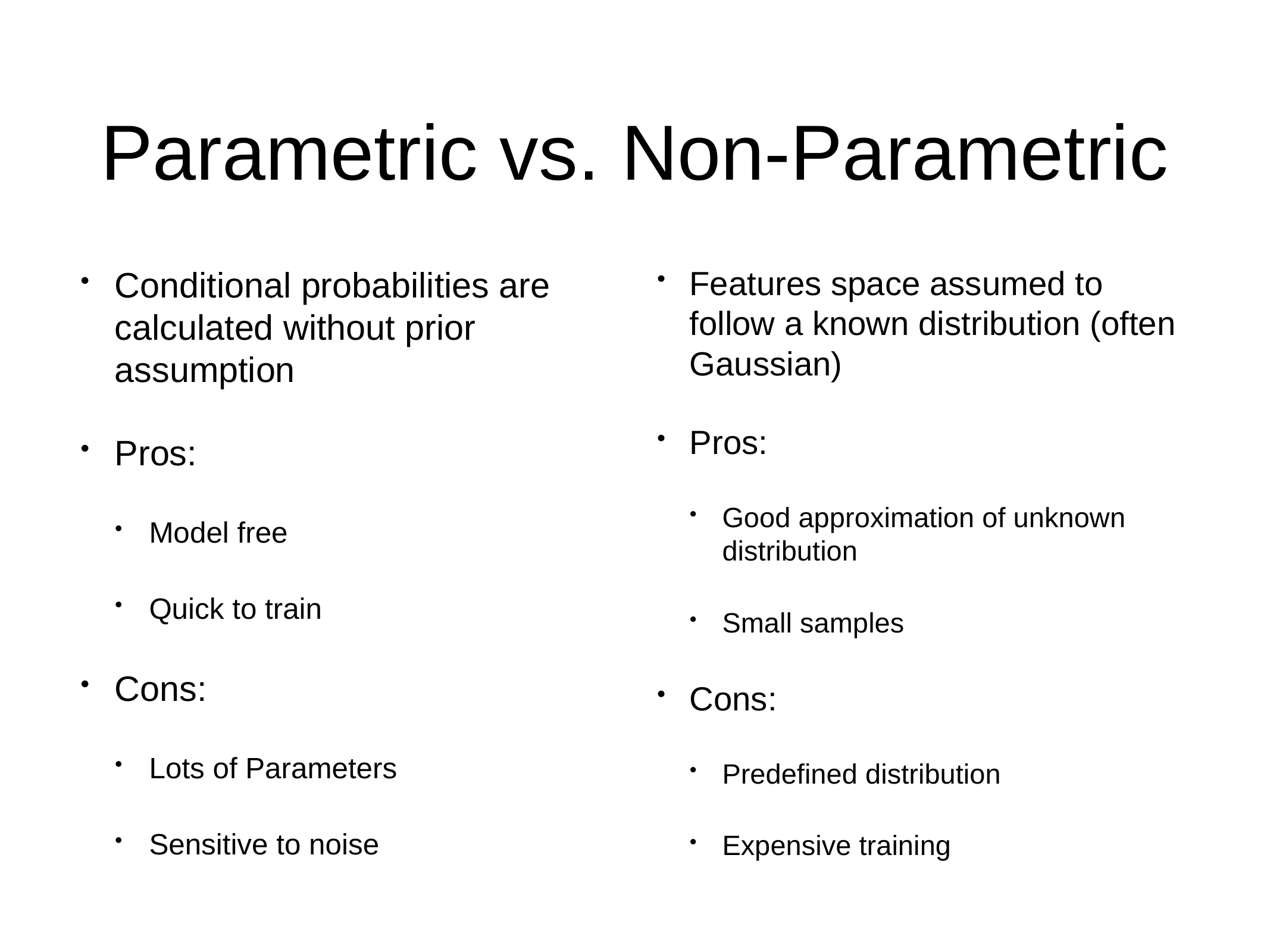

# Parametric vs. Non-Parametric
Conditional probabilities are calculated without prior assumption
Pros:
Model free
Quick to train
Cons:
Lots of Parameters
Sensitive to noise
Features space assumed to follow a known distribution (often Gaussian)
Pros:
Good approximation of unknown distribution
Small samples
Cons:
Predefined distribution
Expensive training